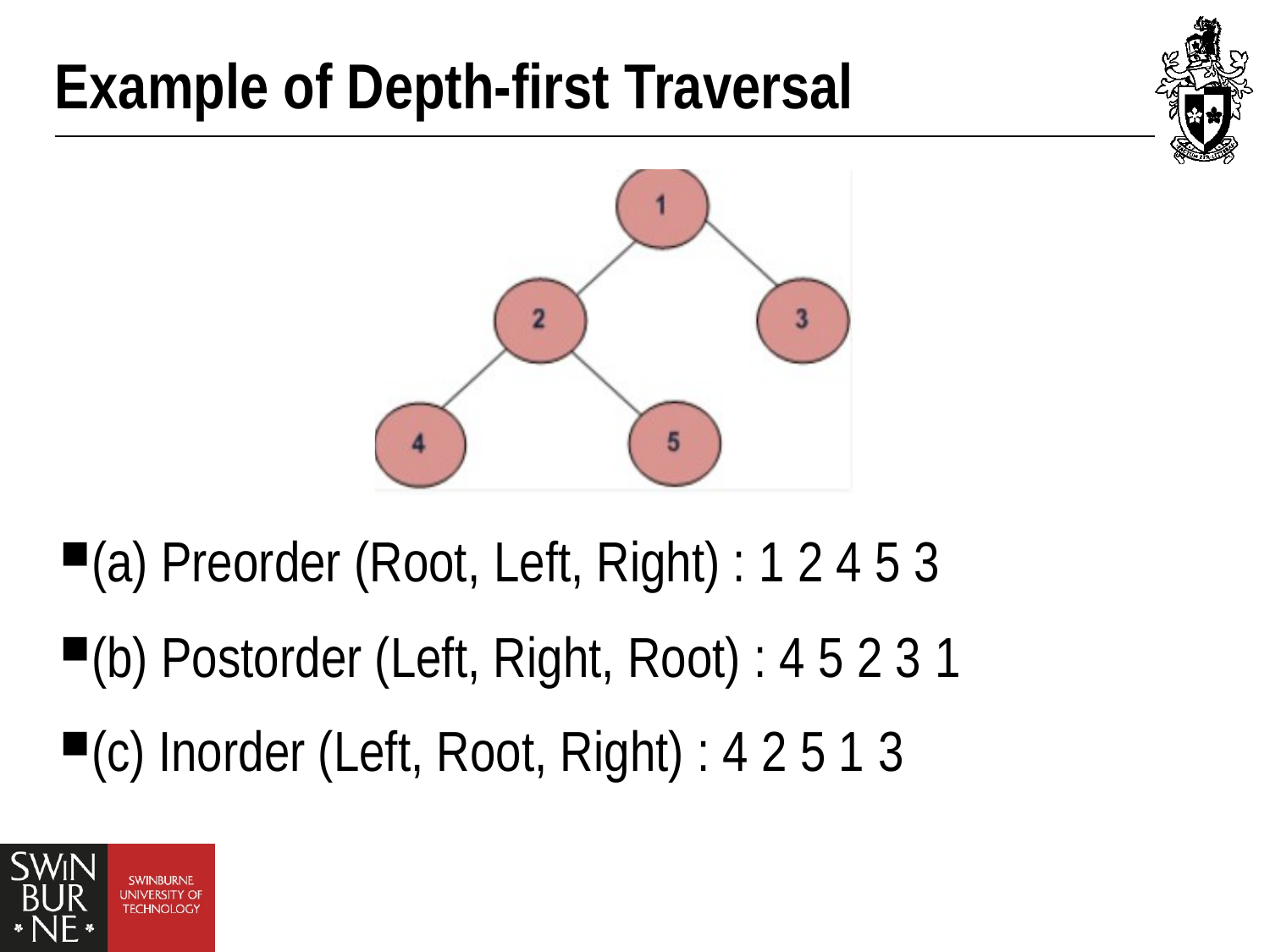

# Example of Depth-first Traversal

(a) Preorder (Root, Left, Right) : 1 2 4 5 3
(b) Postorder (Left, Right, Root) : 4 5 2 3 1
(c) Inorder (Left, Root, Right) : 4 2 5 1 3